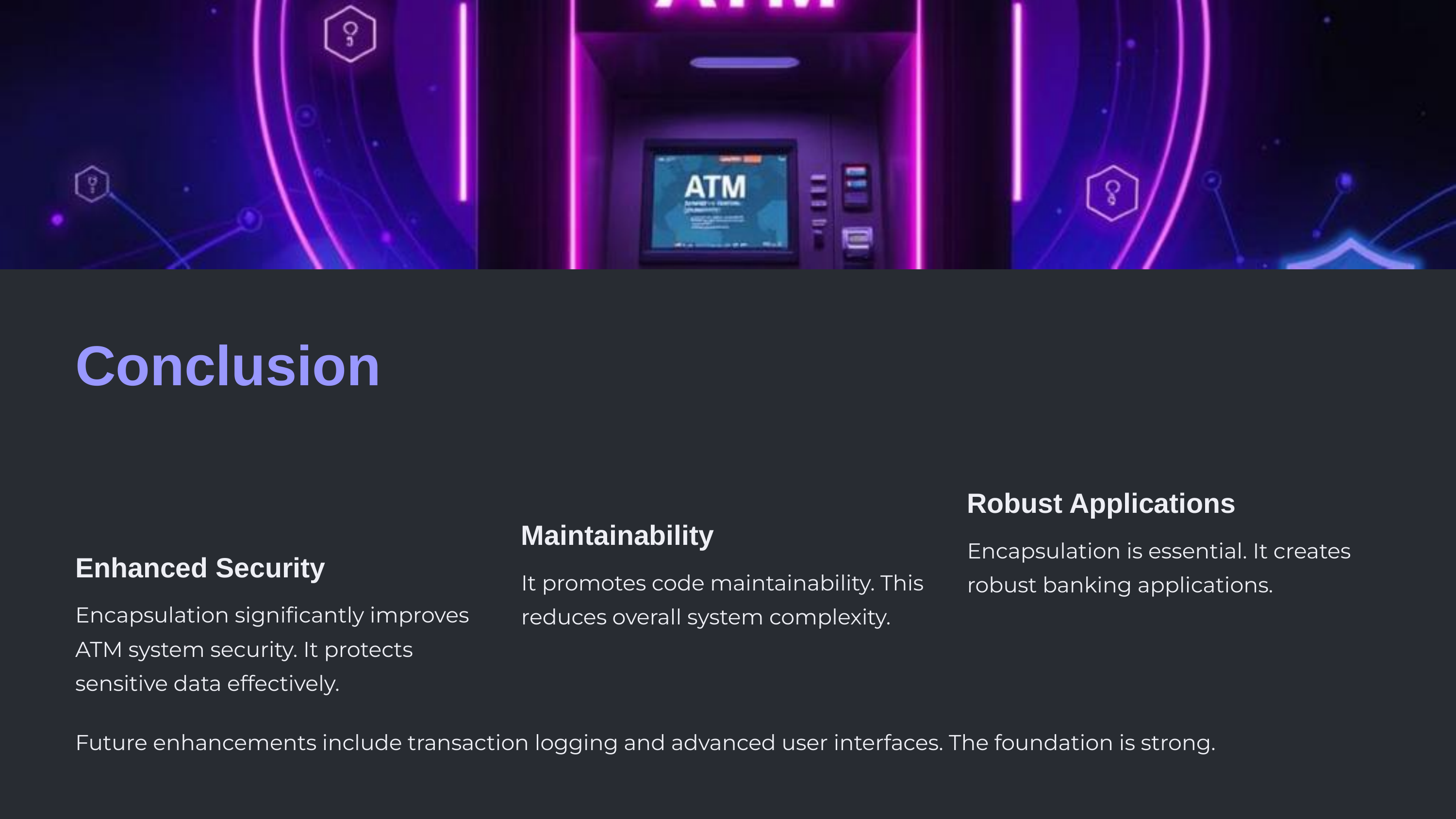

Conclusion

Robust Applications

Maintainability

Encapsulation is essential. It creates robust banking applications.

Enhanced Security

It promotes code maintainability. This reduces overall system complexity.

Encapsulation significantly improves ATM system security. It protects sensitive data effectively.

Future enhancements include transaction logging and advanced user interfaces. The foundation is strong.